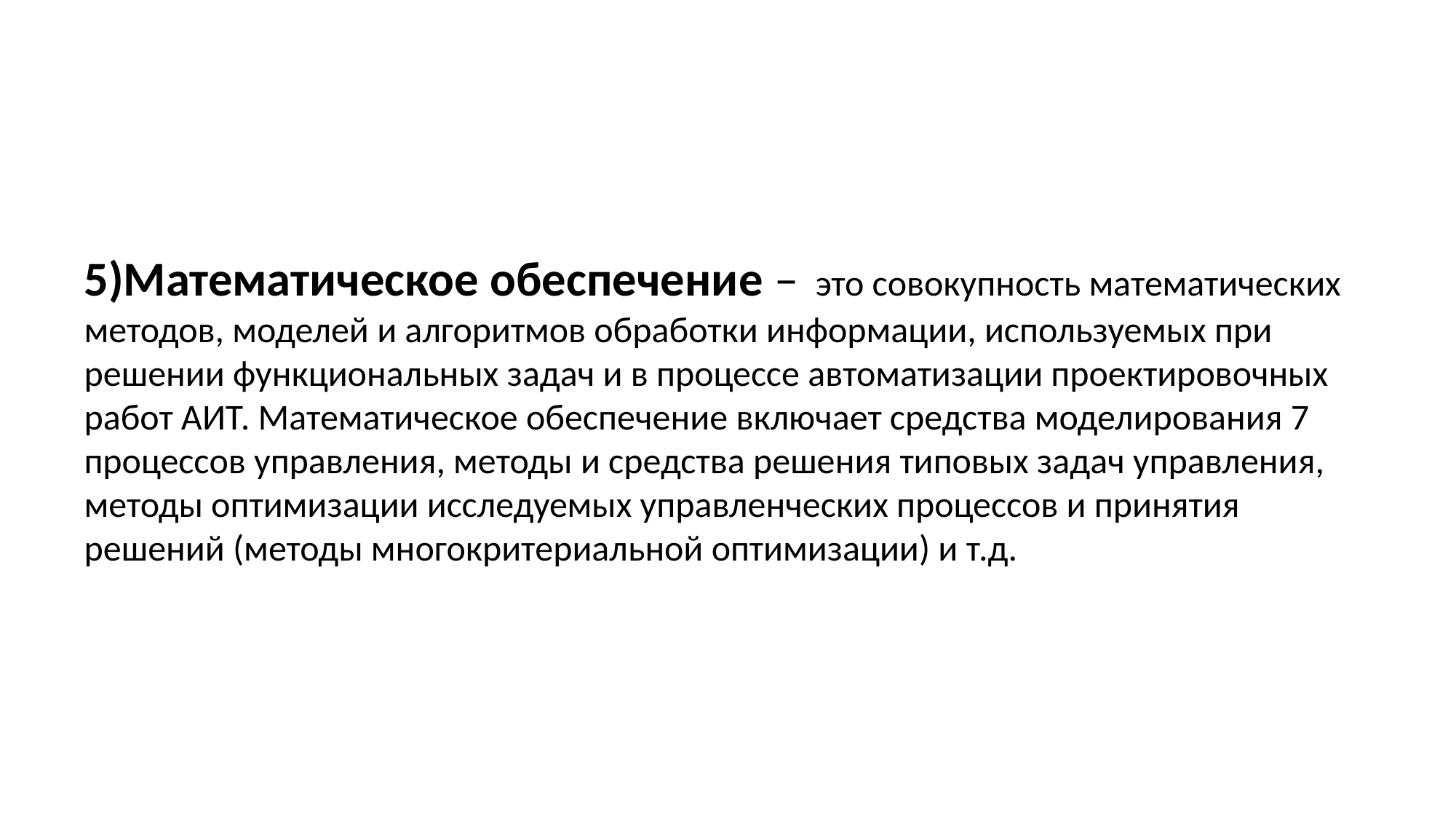

5)Математическое обеспечение –  это совокупность математических методов, моделей и алгоритмов обработки информации, используемых при решении функциональных задач и в процессе автоматизации проектировочных работ АИТ. Математическое обеспечение включает средства моделирования 7 процессов управления, методы и средства решения типовых задач управления, методы оптимизации исследуемых управленческих процессов и принятия решений (методы многокритериальной оптимизации) и т.д.